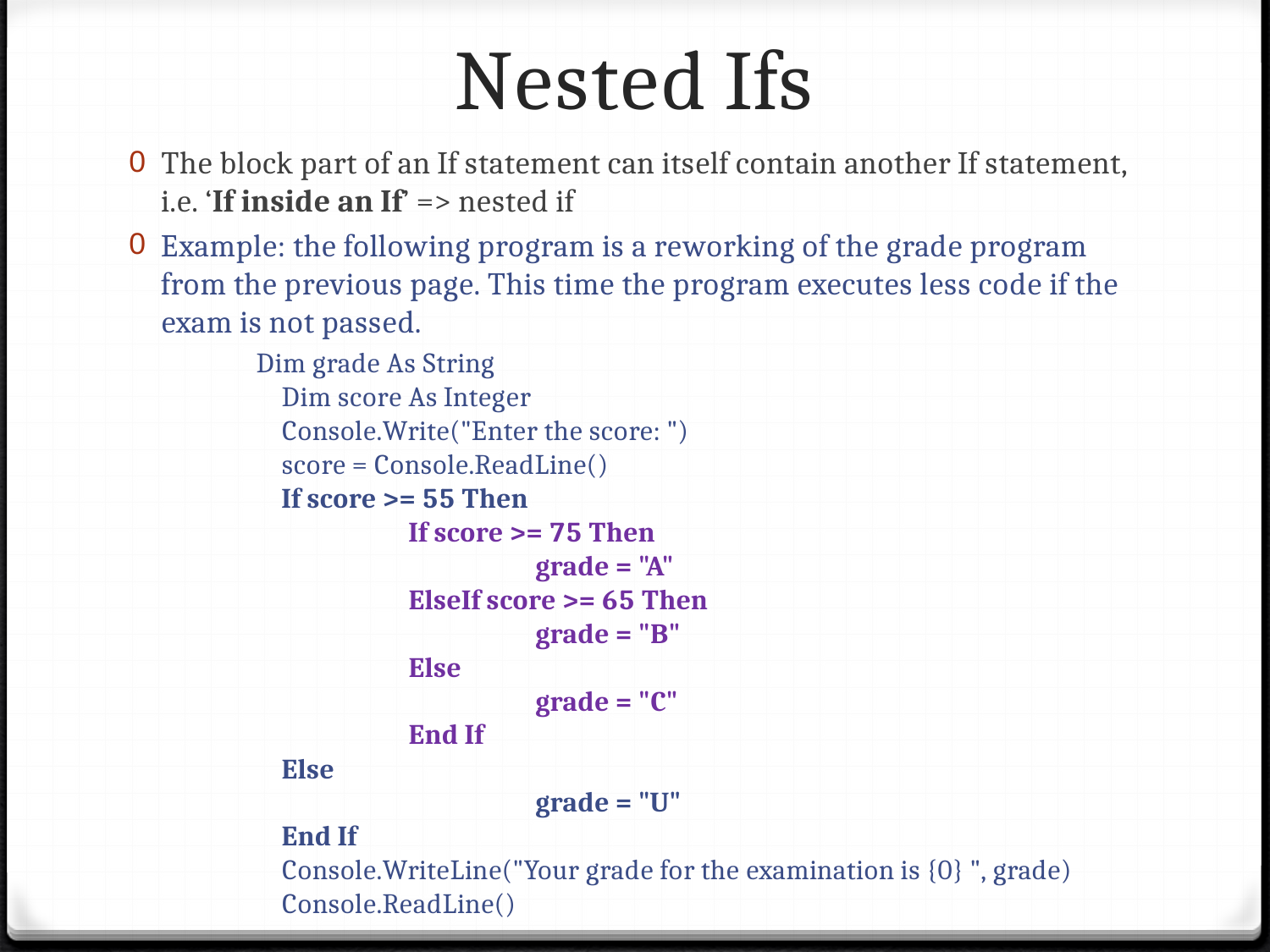

# Nested Ifs
The block part of an If statement can itself contain another If statement, i.e. ‘If inside an If’ => nested if
Example: the following program is a reworking of the grade program from the previous page. This time the program executes less code if the exam is not passed.
Dim grade As String
Dim score As Integer
Console.Write("Enter the score: ")
score = Console.ReadLine()
If score >= 55 Then
	If score >= 75 Then
		grade = "A"
	ElseIf score >= 65 Then
		grade = "B"
	Else
		grade = "C"
	End If
Else
		grade = "U"
End If
Console.WriteLine("Your grade for the examination is {0} ", grade)
Console.ReadLine()